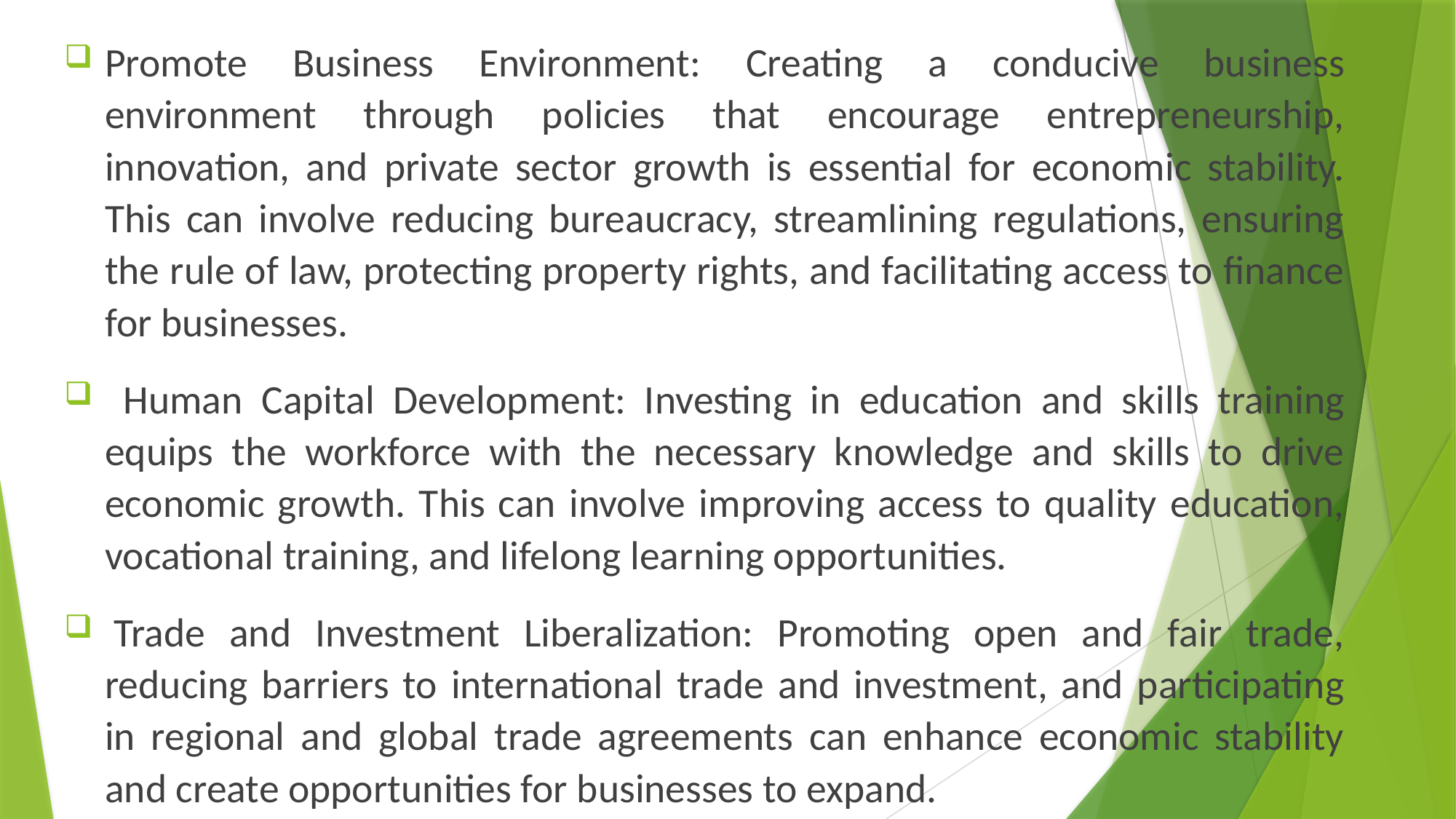

Promote Business Environment: Creating a conducive business environment through policies that encourage entrepreneurship, innovation, and private sector growth is essential for economic stability. This can involve reducing bureaucracy, streamlining regulations, ensuring the rule of law, protecting property rights, and facilitating access to finance for businesses.
 Human Capital Development: Investing in education and skills training equips the workforce with the necessary knowledge and skills to drive economic growth. This can involve improving access to quality education, vocational training, and lifelong learning opportunities.
 Trade and Investment Liberalization: Promoting open and fair trade, reducing barriers to international trade and investment, and participating in regional and global trade agreements can enhance economic stability and create opportunities for businesses to expand.